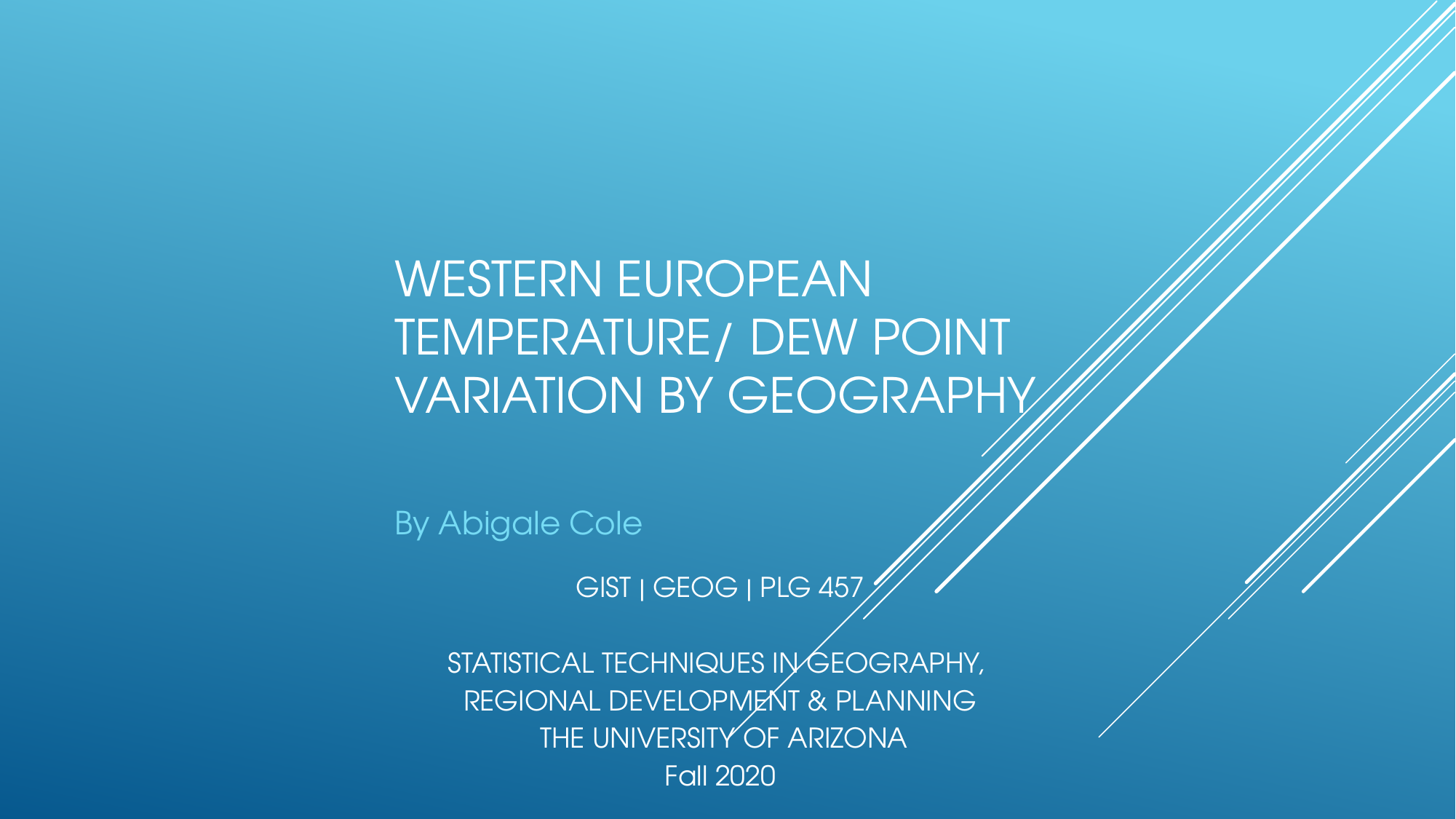

# Western European Temperature/ Dew Point Variation by Geography
By Abigale Cole
GIST | GEOG | PLG 457

STATISTICAL TECHNIQUES IN GEOGRAPHY,
REGIONAL DEVELOPMENT & PLANNING
 THE UNIVERSITY OF ARIZONA
Fall 2020